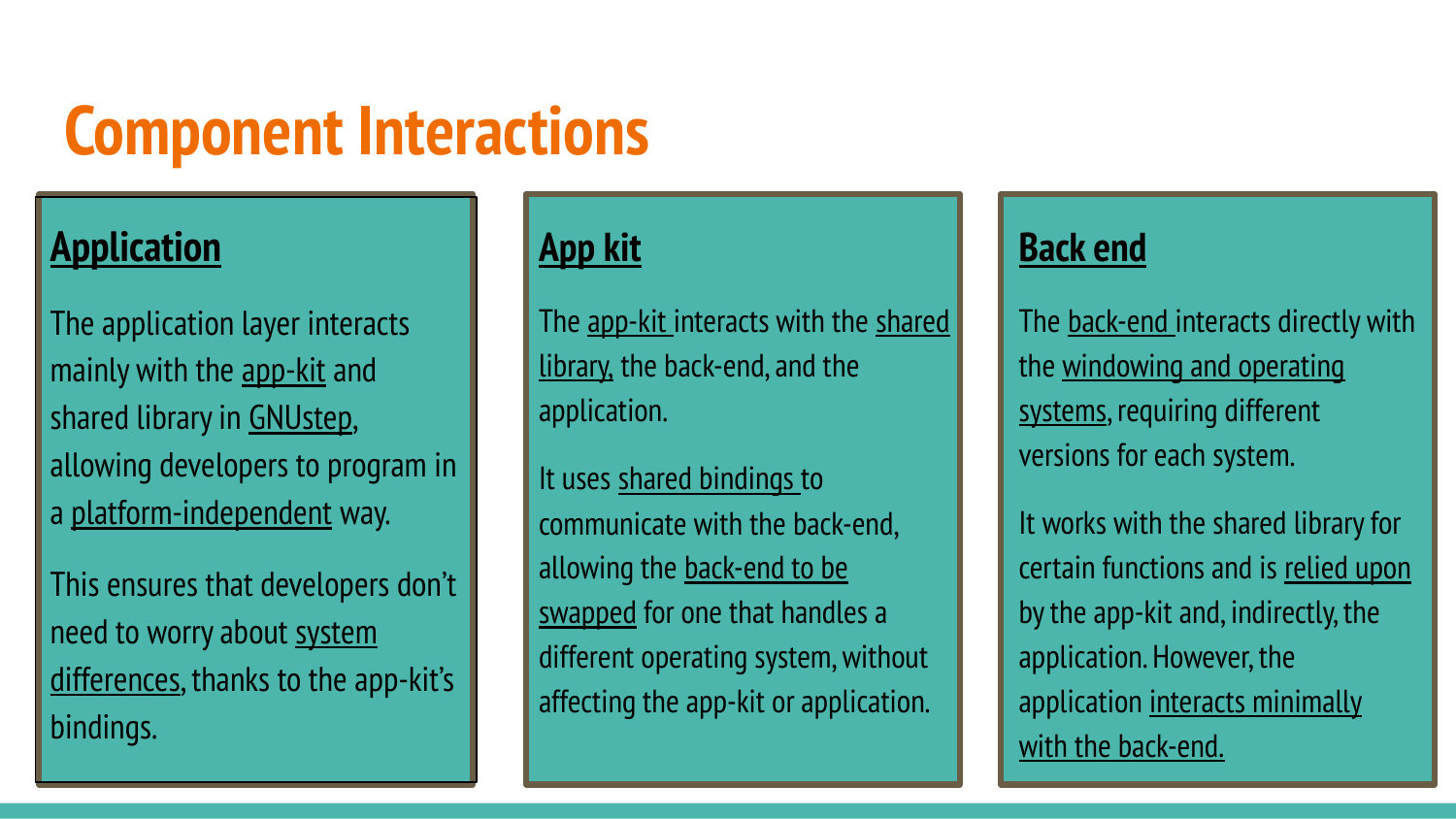

# Component Interactions

Application
The application layer interacts mainly with the app-kit and shared library in GNUstep, allowing developers to program in a platform-independent way.
This ensures that developers don’t need to worry about system differences, thanks to the app-kit’s bindings.

App kit
The app-kit interacts with the shared library, the back-end, and the application.
It uses shared bindings to communicate with the back-end, allowing the back-end to be swapped for one that handles a different operating system, without affecting the app-kit or application.
Back end
The back-end interacts directly with the windowing and operating systems, requiring different versions for each system.
It works with the shared library for certain functions and is relied upon by the app-kit and, indirectly, the application. However, the application interacts minimally with the back-end.